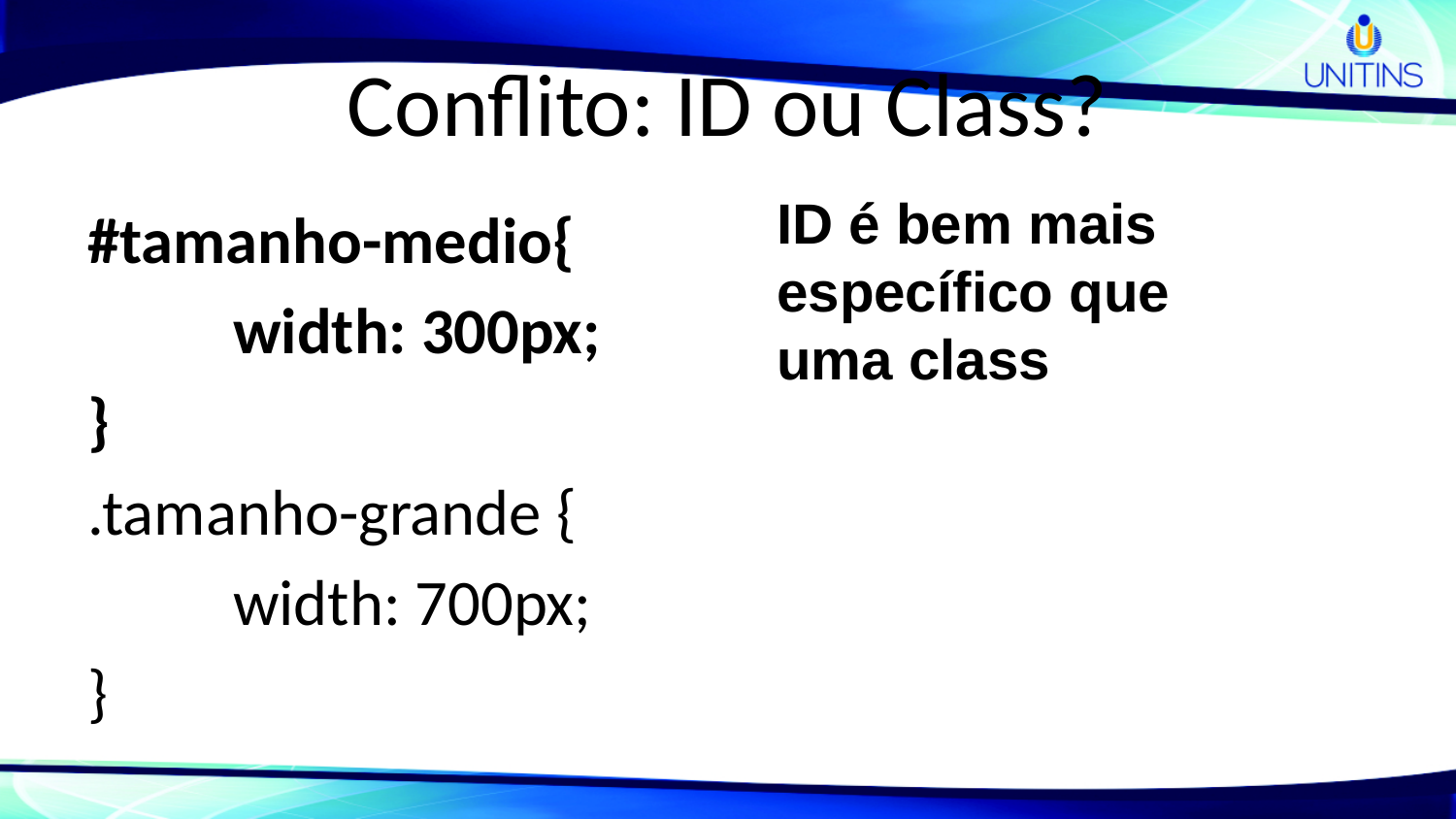

# Conflito: ID ou Class?
ID é bem mais específico que uma class
#tamanho-medio{
	width: 300px;
}
.tamanho-grande {
	width: 700px;
}